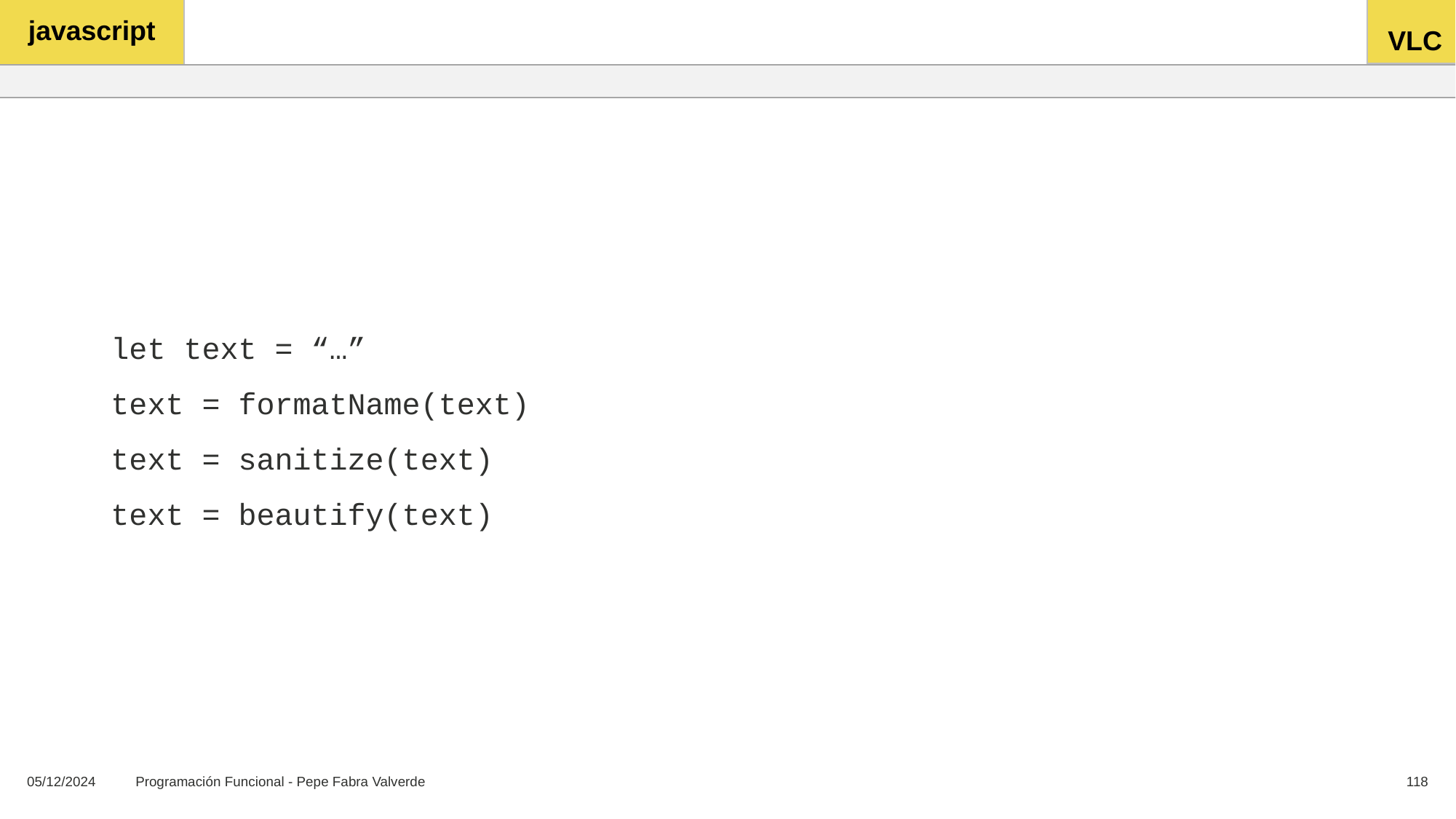

let text = “…”
text = formatName(text)
text = sanitize(text)
text = beautify(text)
05/12/2024
Programación Funcional - Pepe Fabra Valverde
118